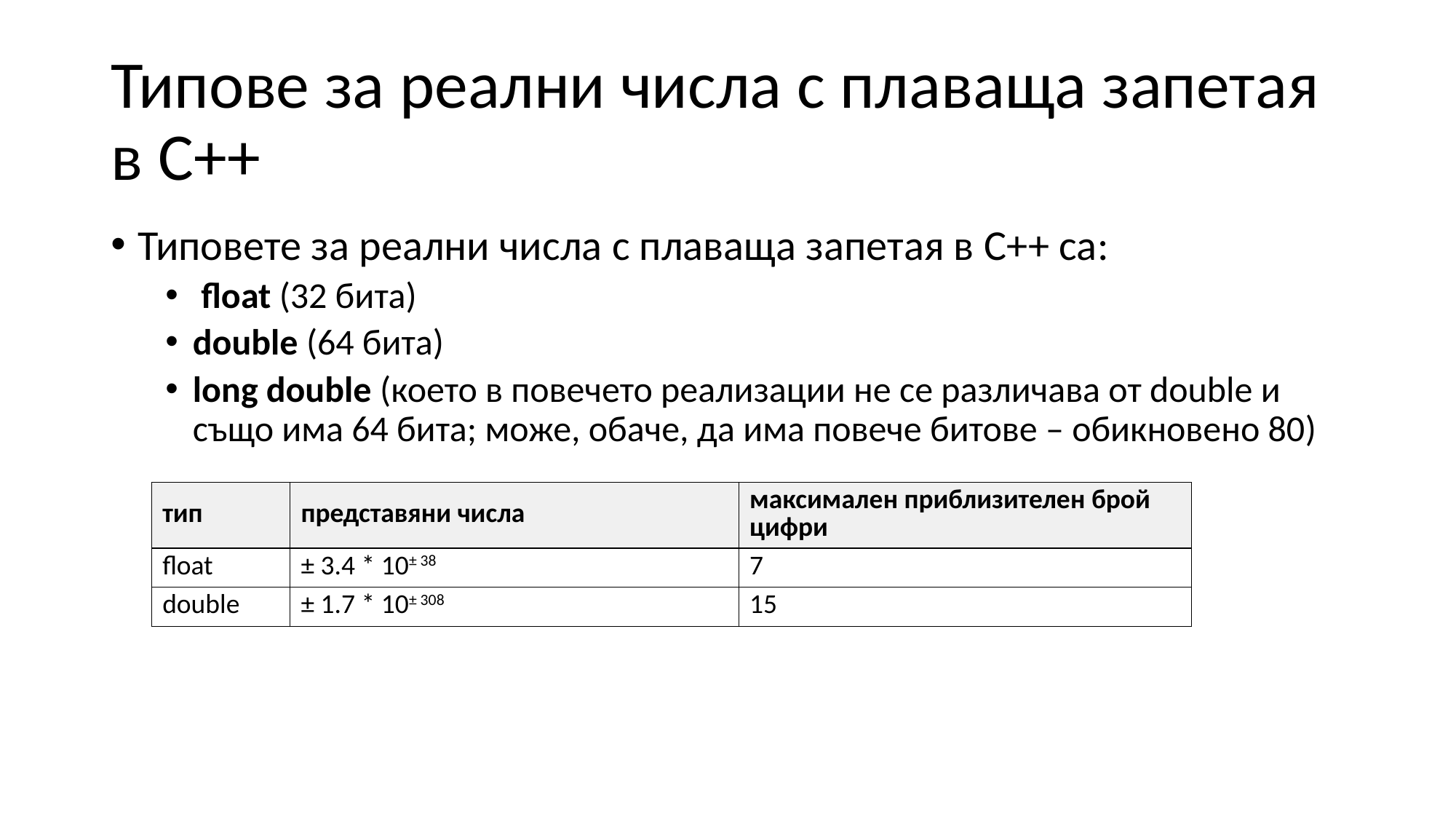

# Типове за реални числа с плаваща запетая в C++
Типовете за реални числа с плаваща запетая в C++ са:
 float (32 бита)
double (64 бита)
long double (което в повечето реализации не се различава от double и също има 64 бита; може, обаче, да има повече битове – обикновено 80)
| тип | представяни числа | максимален приблизителен брой цифри |
| --- | --- | --- |
| float | ± 3.4 \* 10± 38 | 7 |
| double | ± 1.7 \* 10± 308 | 15 |